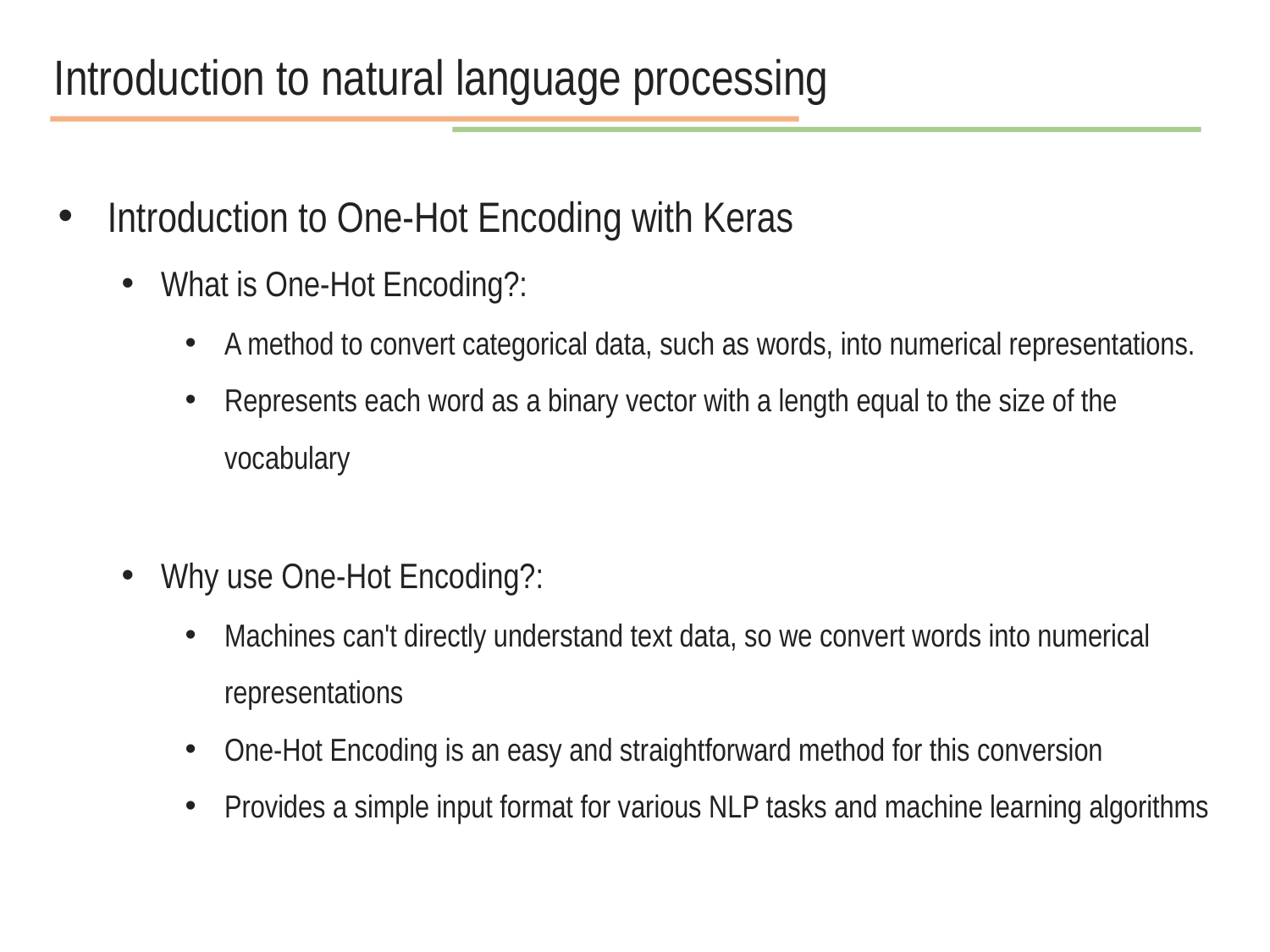

Introduction to natural language processing
 Introduction to One-Hot Encoding with Keras
What is One-Hot Encoding?:
A method to convert categorical data, such as words, into numerical representations.
Represents each word as a binary vector with a length equal to the size of the vocabulary

Why use One-Hot Encoding?:
Machines can't directly understand text data, so we convert words into numerical representations
One-Hot Encoding is an easy and straightforward method for this conversion
Provides a simple input format for various NLP tasks and machine learning algorithms